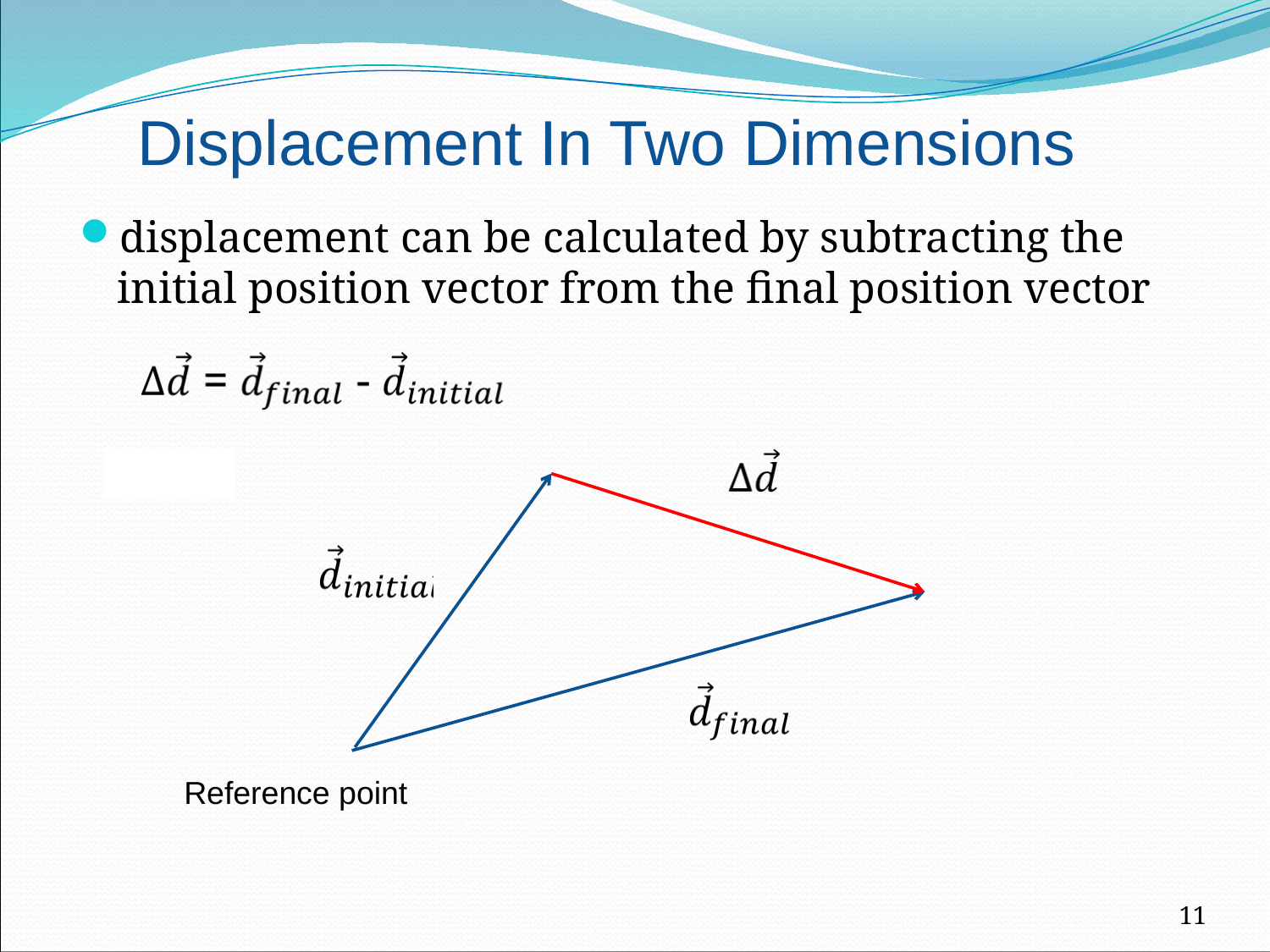

Displacement In Two Dimensions
displacement can be calculated by subtracting the initial position vector from the final position vector

Reference point
11